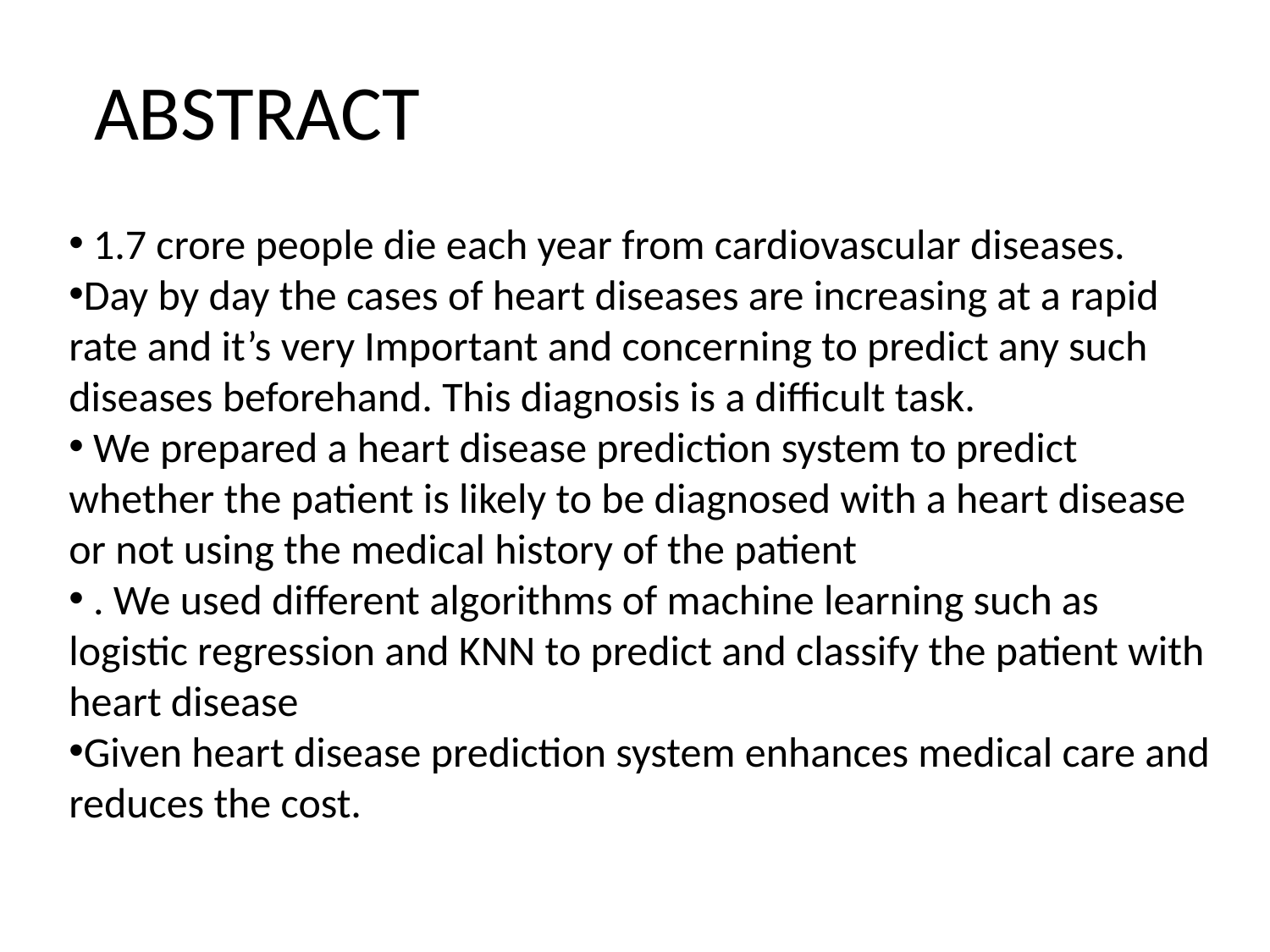

# ABSTRACT
 1.7 crore people die each year from cardiovascular diseases.
Day by day the cases of heart diseases are increasing at a rapid rate and it’s very Important and concerning to predict any such diseases beforehand. This diagnosis is a difficult task.
 We prepared a heart disease prediction system to predict whether the patient is likely to be diagnosed with a heart disease or not using the medical history of the patient
 . We used different algorithms of machine learning such as logistic regression and KNN to predict and classify the patient with heart disease
Given heart disease prediction system enhances medical care and reduces the cost.